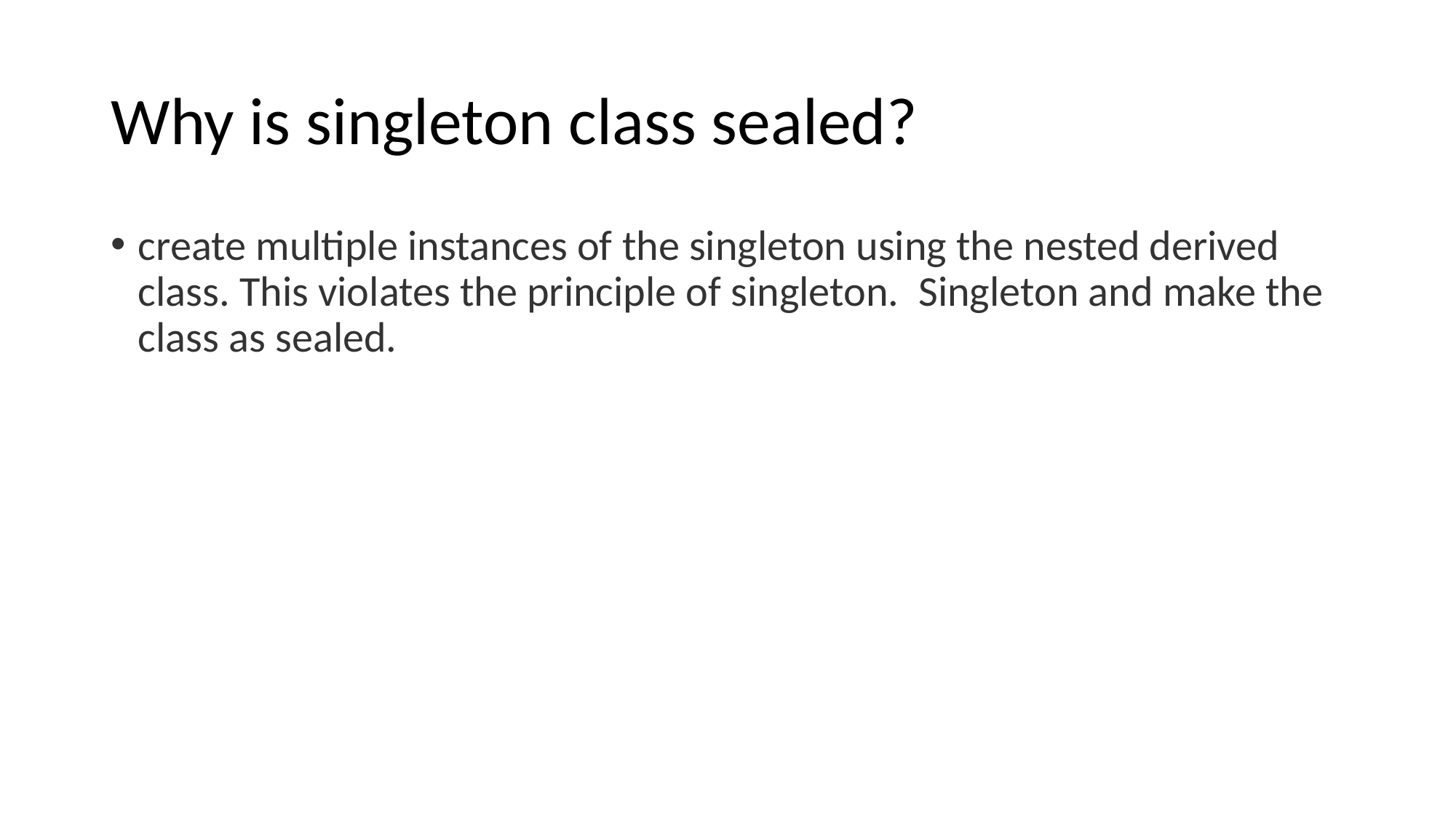

# Why is singleton class sealed?
create multiple instances of the singleton using the nested derived class. This violates the principle of singleton.  Singleton and make the class as sealed.